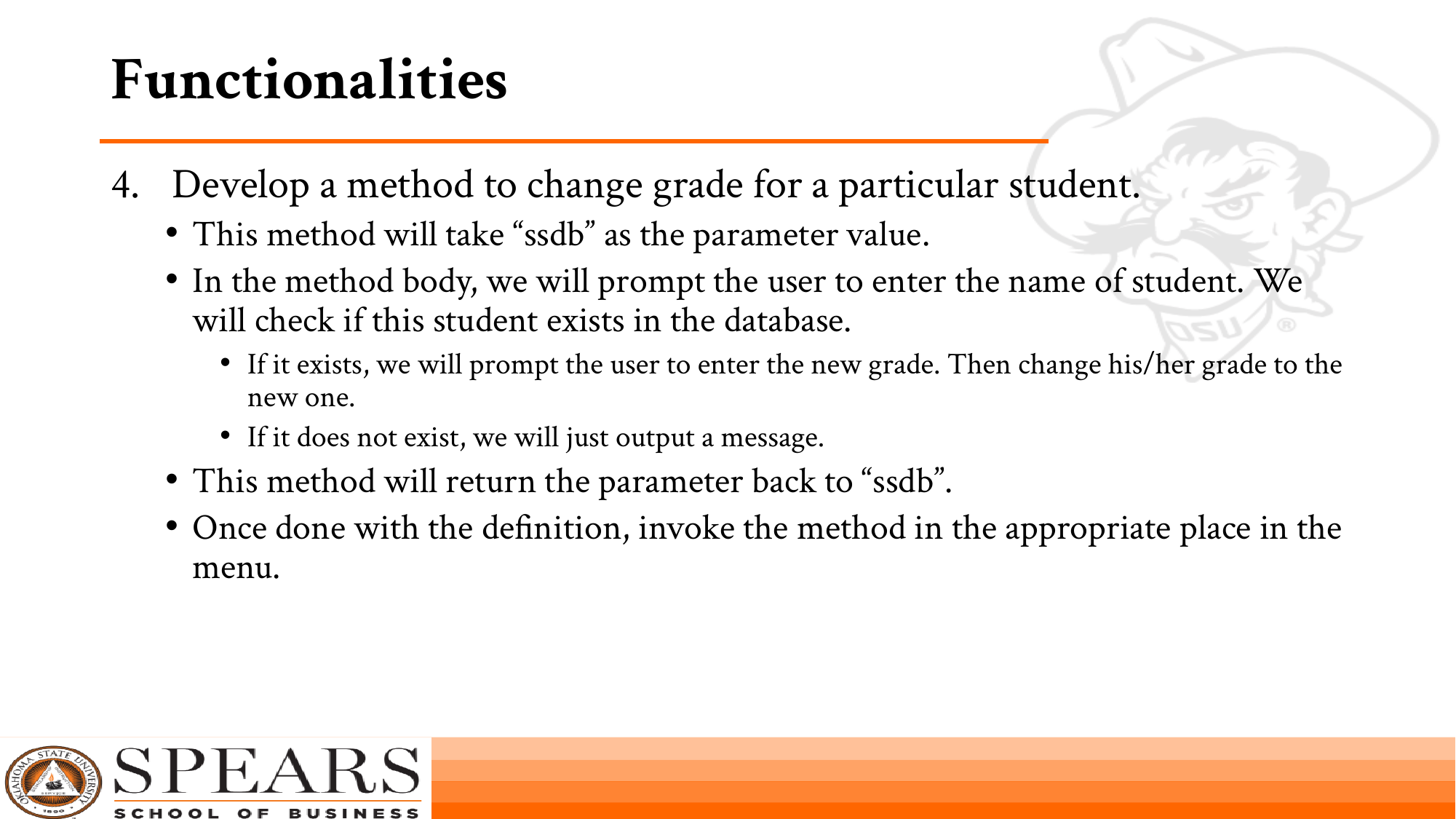

# Functionalities
Develop a method to change grade for a particular student.
This method will take “ssdb” as the parameter value.
In the method body, we will prompt the user to enter the name of student. We will check if this student exists in the database.
If it exists, we will prompt the user to enter the new grade. Then change his/her grade to the new one.
If it does not exist, we will just output a message.
This method will return the parameter back to “ssdb”.
Once done with the definition, invoke the method in the appropriate place in the menu.